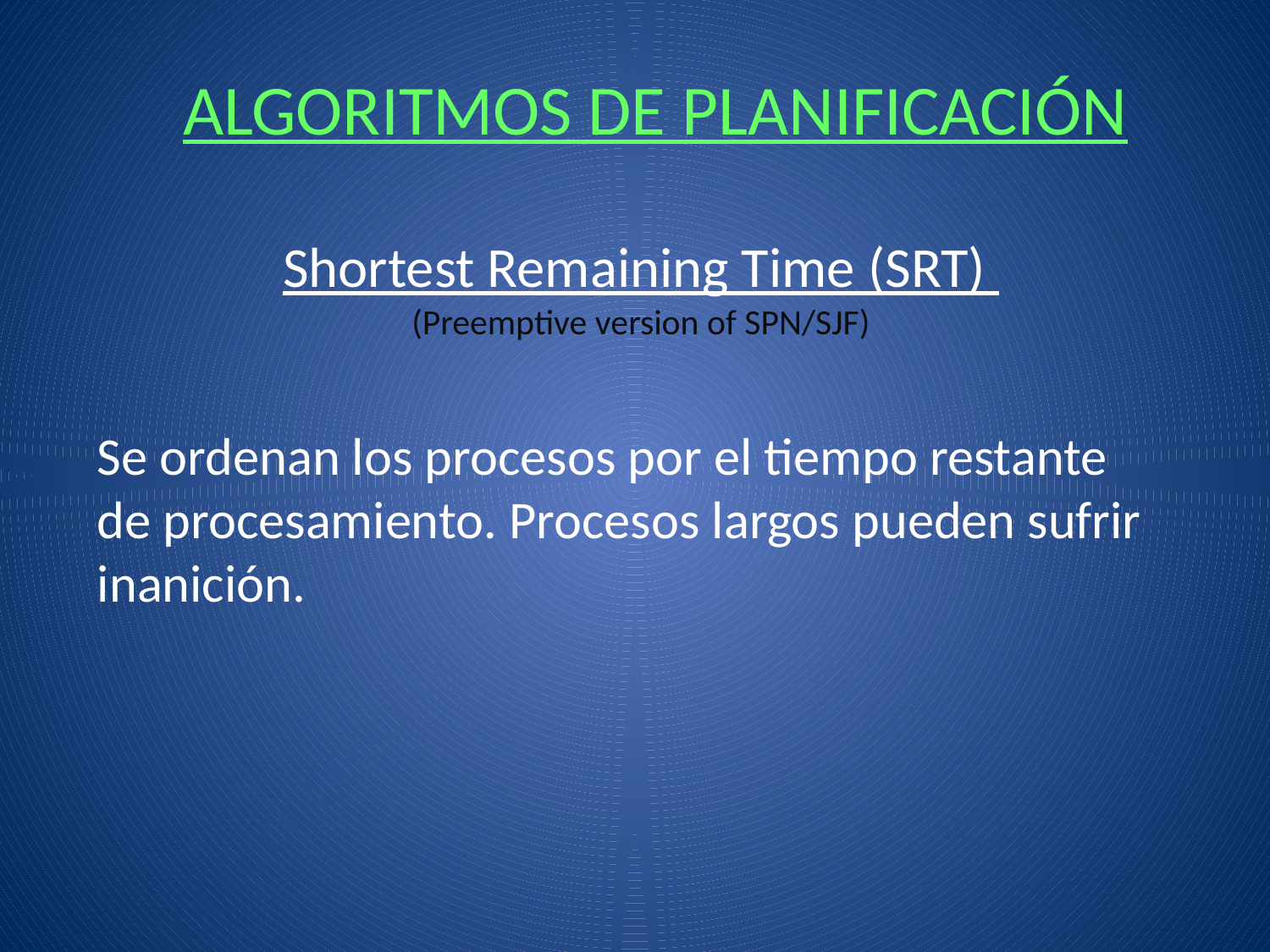

ALGORITMOS DE PLANIFICACIÓN
Shortest Remaining Time (SRT)
(Preemptive version of SPN/SJF)
Se ordenan los procesos por el tiempo restante de procesamiento. Procesos largos pueden sufrir inanición.